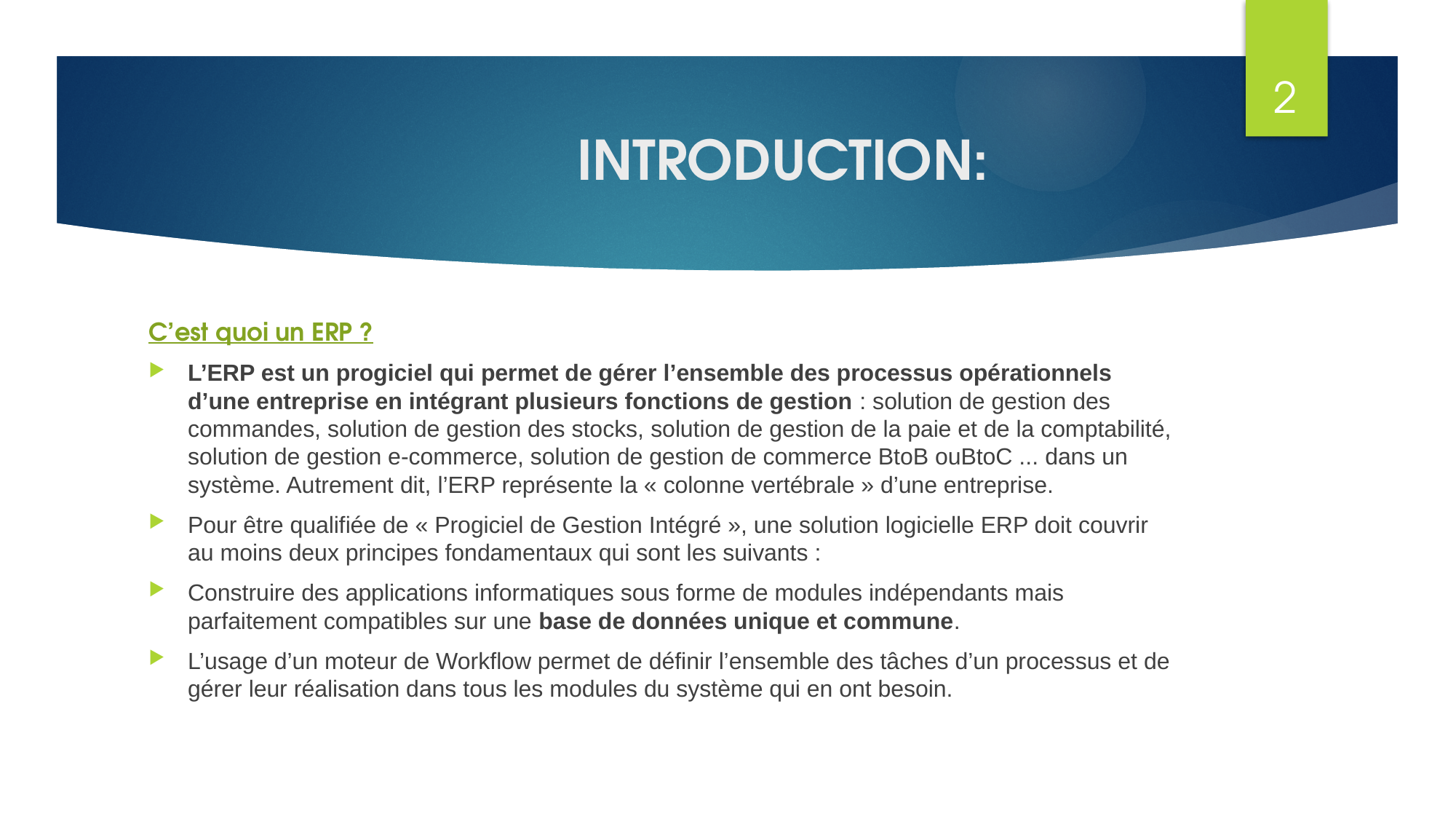

2
# INTRODUCTION:
C’est quoi un ERP ?
L’ERP est un progiciel qui permet de gérer l’ensemble des processus opérationnels d’une entreprise en intégrant plusieurs fonctions de gestion : solution de gestion des commandes, solution de gestion des stocks, solution de gestion de la paie et de la comptabilité, solution de gestion e-commerce, solution de gestion de commerce BtoB ouBtoC ... dans un système. Autrement dit, l’ERP représente la « colonne vertébrale » d’une entreprise.
Pour être qualifiée de « Progiciel de Gestion Intégré », une solution logicielle ERP doit couvrir au moins deux principes fondamentaux qui sont les suivants :
Construire des applications informatiques sous forme de modules indépendants mais parfaitement compatibles sur une base de données unique et commune.
L’usage d’un moteur de Workflow permet de définir l’ensemble des tâches d’un processus et de gérer leur réalisation dans tous les modules du système qui en ont besoin.